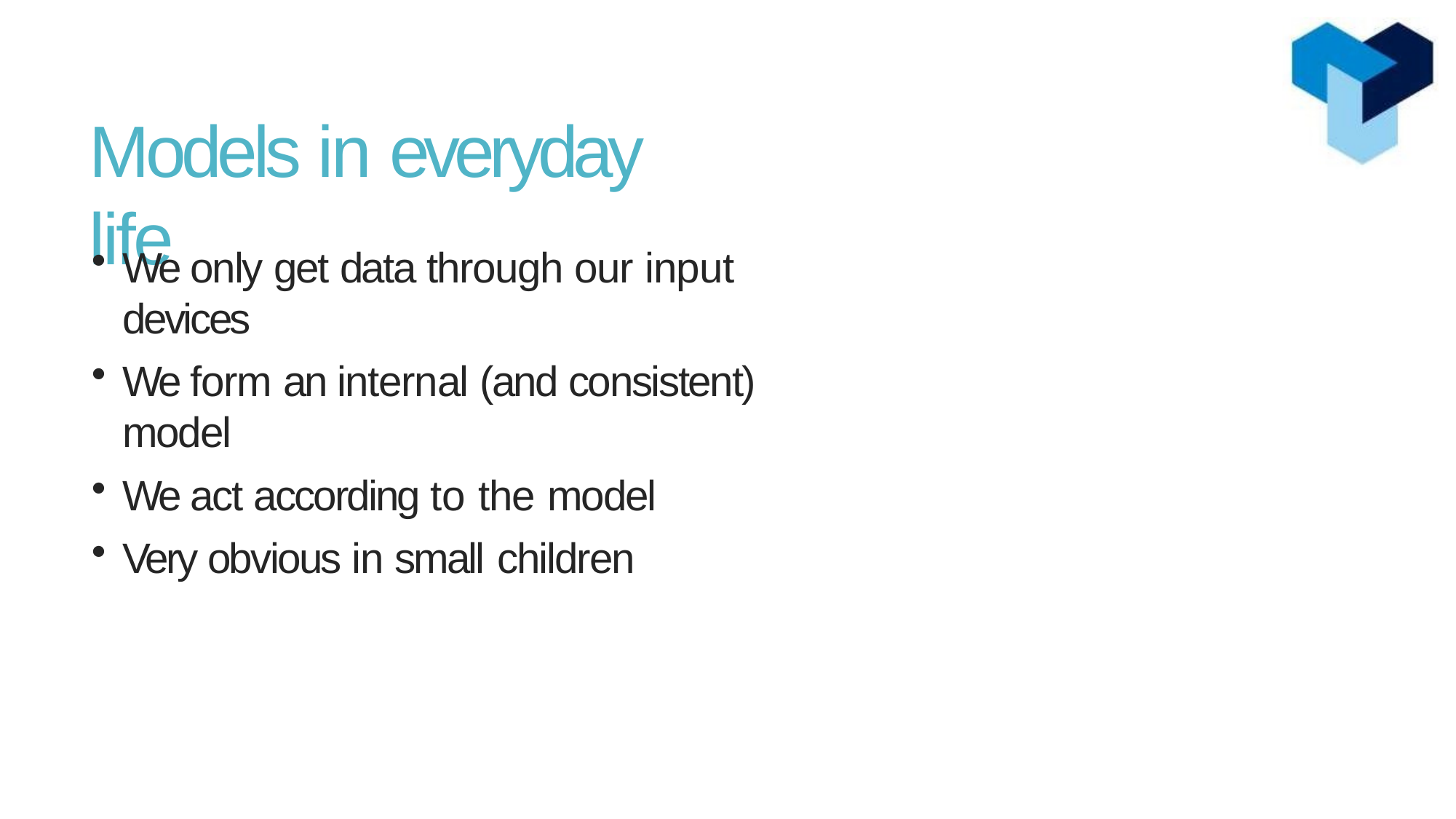

# Models in everyday life
We only get data through our input devices
We form an internal (and consistent) model
We act according to the model
Very obvious in small children